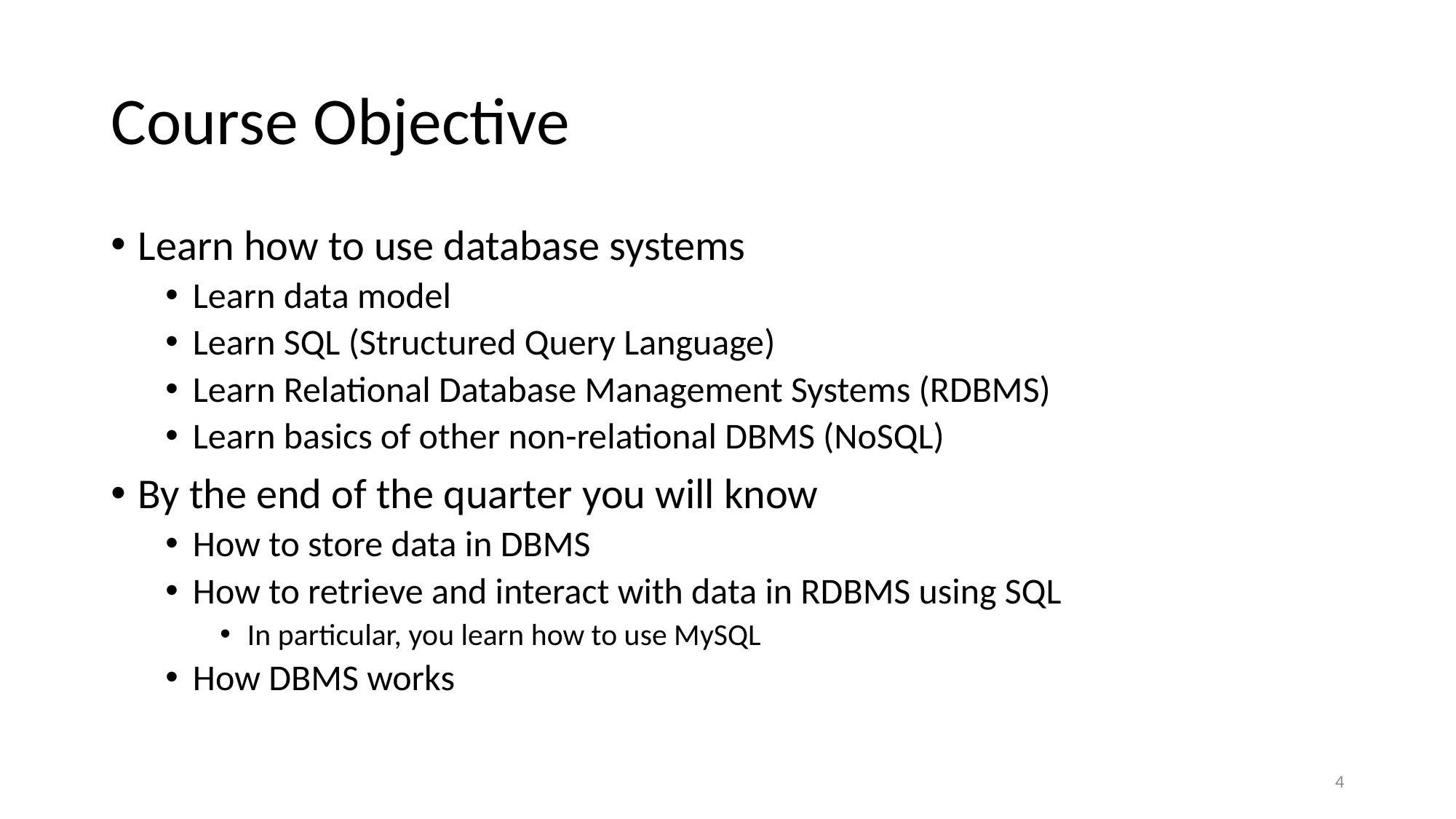

# Course Objective
Learn how to use database systems
Learn data model
Learn SQL (Structured Query Language)
Learn Relational Database Management Systems (RDBMS)
Learn basics of other non-relational DBMS (NoSQL)
By the end of the quarter you will know
How to store data in DBMS
How to retrieve and interact with data in RDBMS using SQL
In particular, you learn how to use MySQL
How DBMS works

4